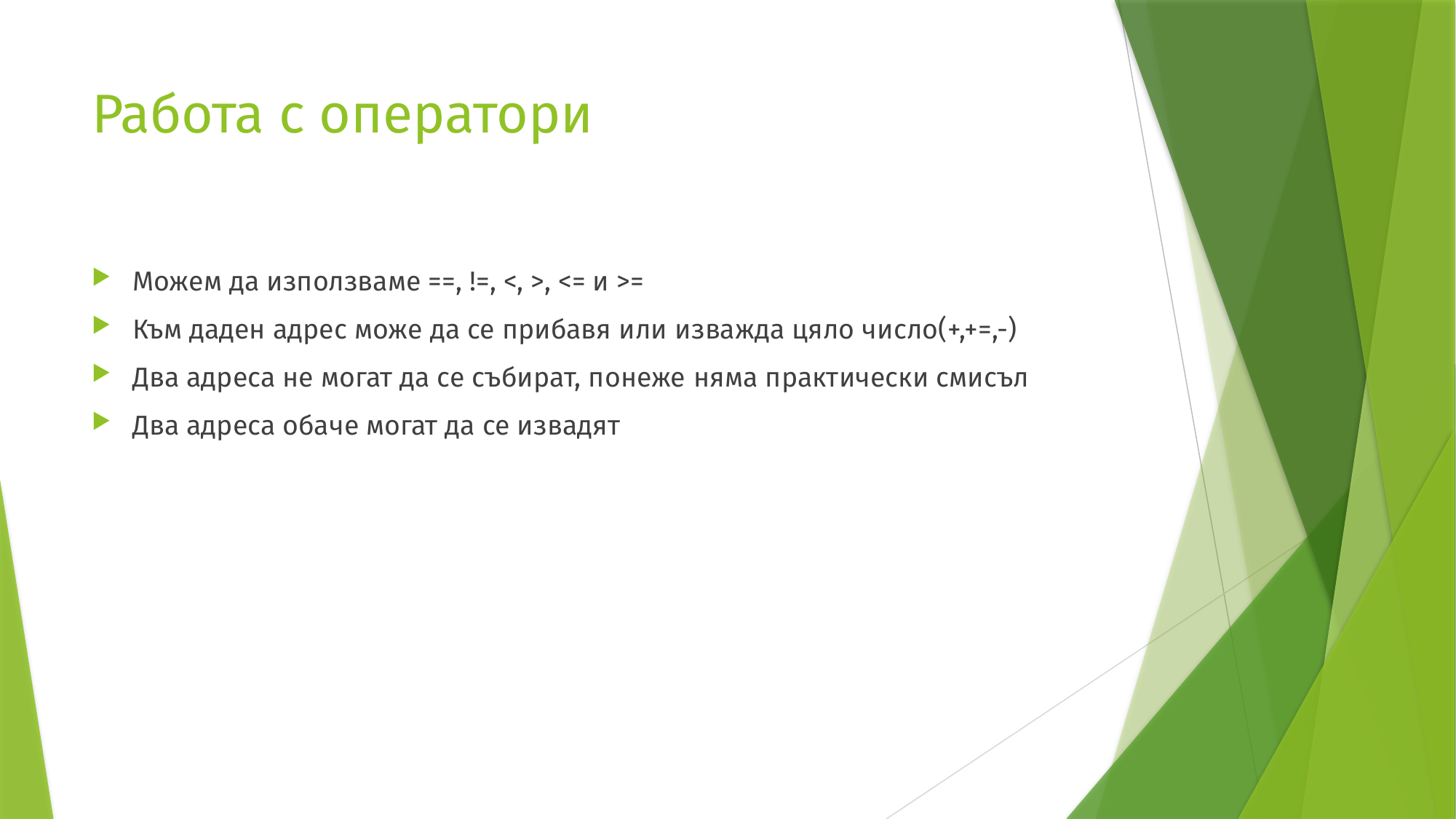

# Работа с оператори
Можем да използваме ==, !=, <, >, <= и >=
Към даден адрес може да се прибавя или изважда цяло число(+,+=,-)
Два адреса не могат да се събират, понеже няма практически смисъл
Два адреса обаче могат да се извадят